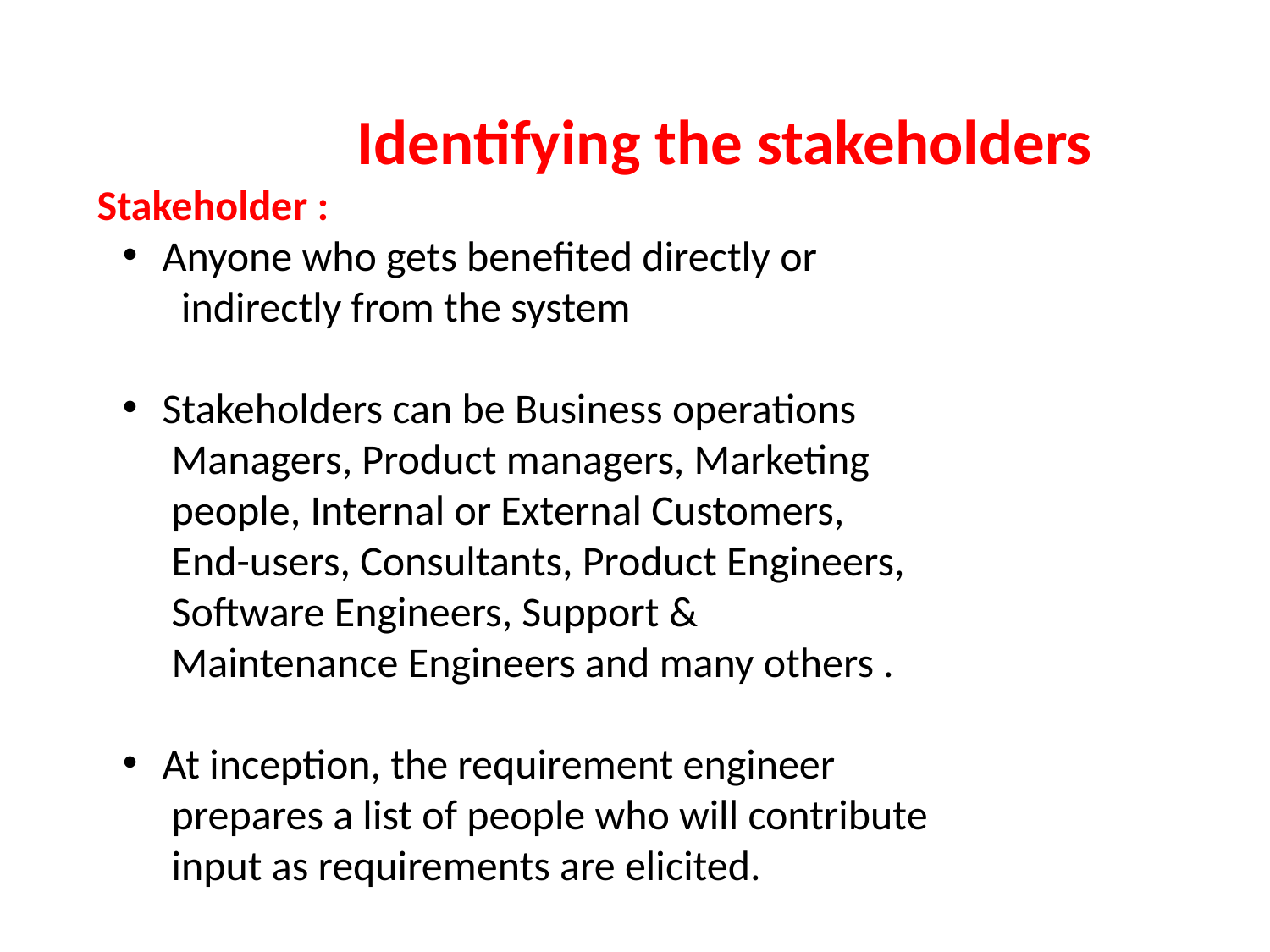

Identifying the stakeholders
Stakeholder :
 Anyone who gets benefited directly or
   indirectly from the system

 Stakeholders can be Business operations
  Managers, Product managers, Marketing
  people, Internal or External Customers,
  End-users, Consultants, Product Engineers,
  Software Engineers, Support &
  Maintenance Engineers and many others .

 At inception, the requirement engineer
  prepares a list of people who will contribute
  input as requirements are elicited.